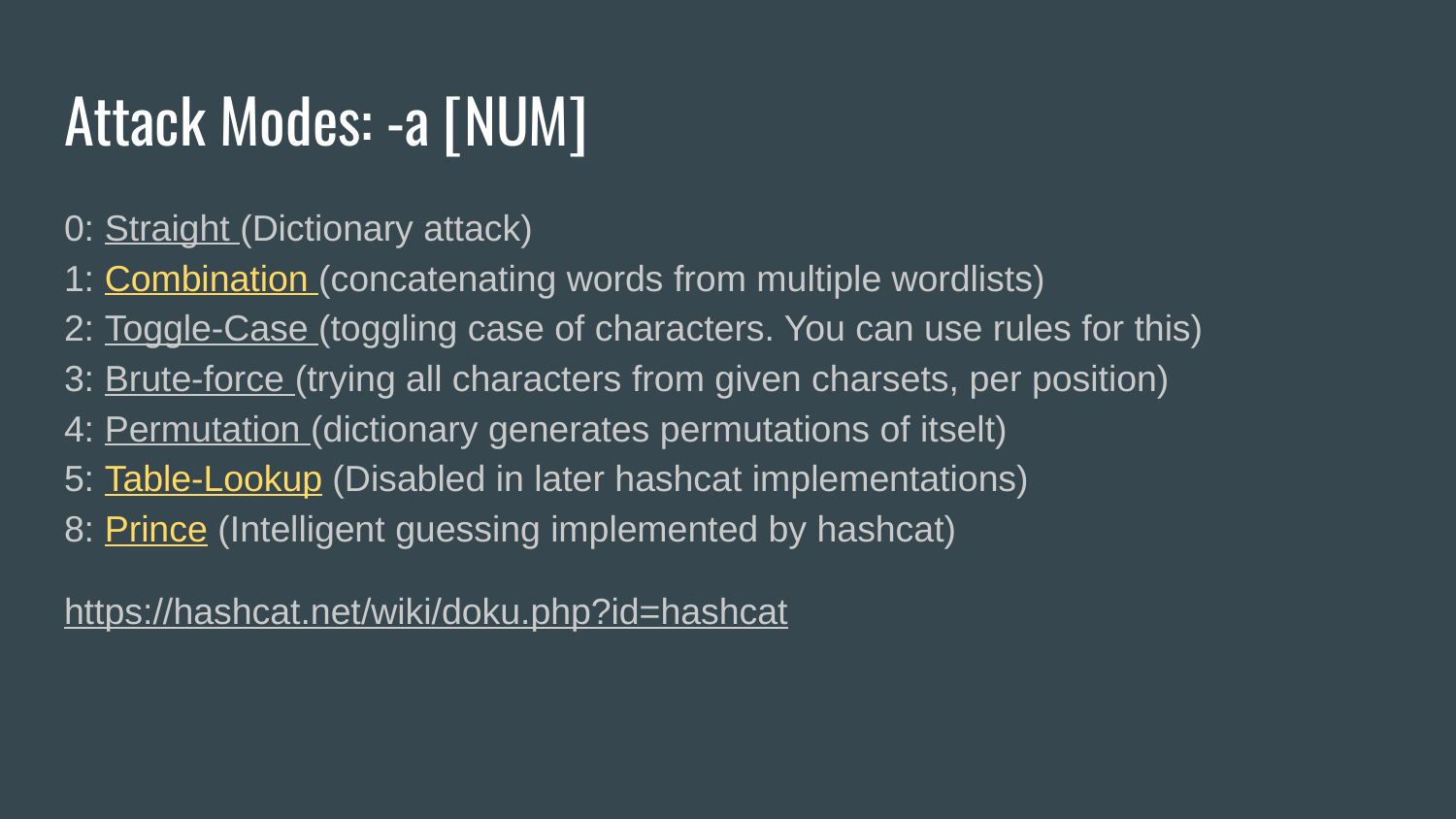

# Attack Modes: -a [NUM]
0: Straight (Dictionary attack)
1: Combination (concatenating words from multiple wordlists)
2: Toggle-Case (toggling case of characters. You can use rules for this)
3: Brute-force (trying all characters from given charsets, per position)
4: Permutation (dictionary generates permutations of itselt)
5: Table-Lookup (Disabled in later hashcat implementations)
8: Prince (Intelligent guessing implemented by hashcat)
https://hashcat.net/wiki/doku.php?id=hashcat